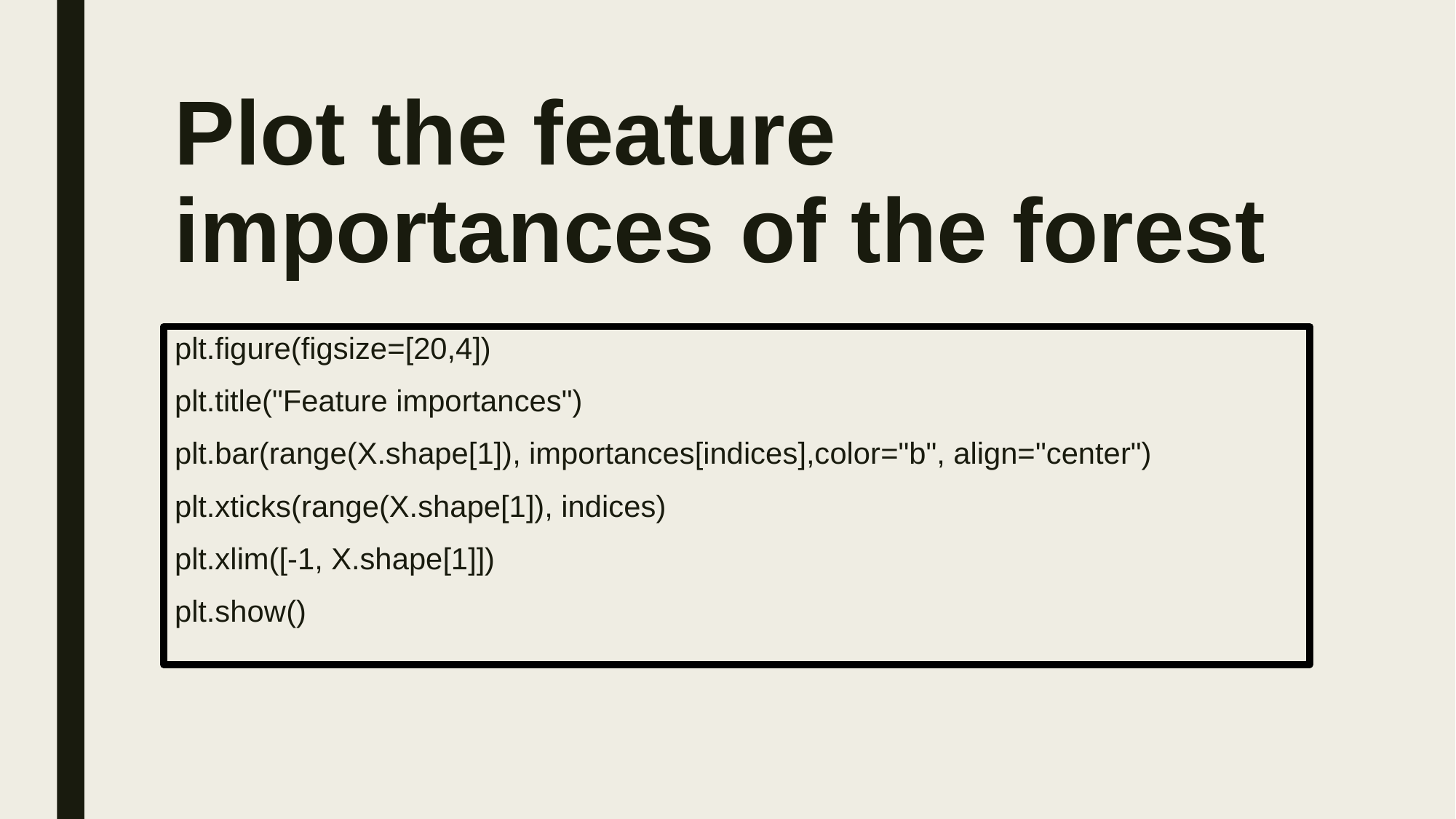

Plot the feature importances of the forest
plt.figure(figsize=[20,4])
plt.title("Feature importances")
plt.bar(range(X.shape[1]), importances[indices],color="b", align="center")
plt.xticks(range(X.shape[1]), indices)
plt.xlim([-1, X.shape[1]])
plt.show()